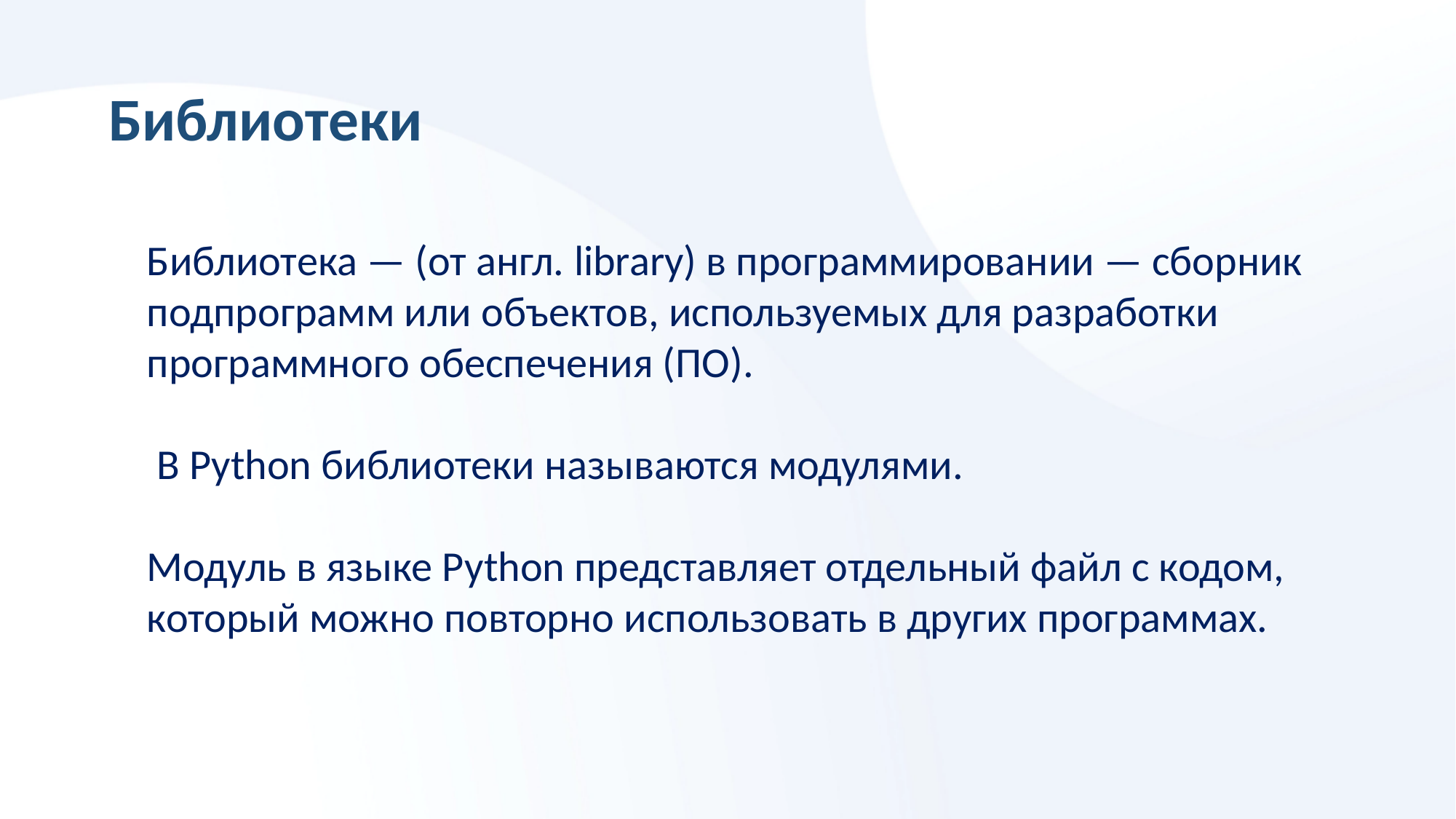

Библиотеки
Библиотека — (от англ. library) в программировании — сборник подпрограмм или объектов, используемых для разработки программного обеспечения (ПО).

 В Python библиотеки называются модулями.

Модуль в языке Python представляет отдельный файл с кодом, который можно повторно использовать в других программах.